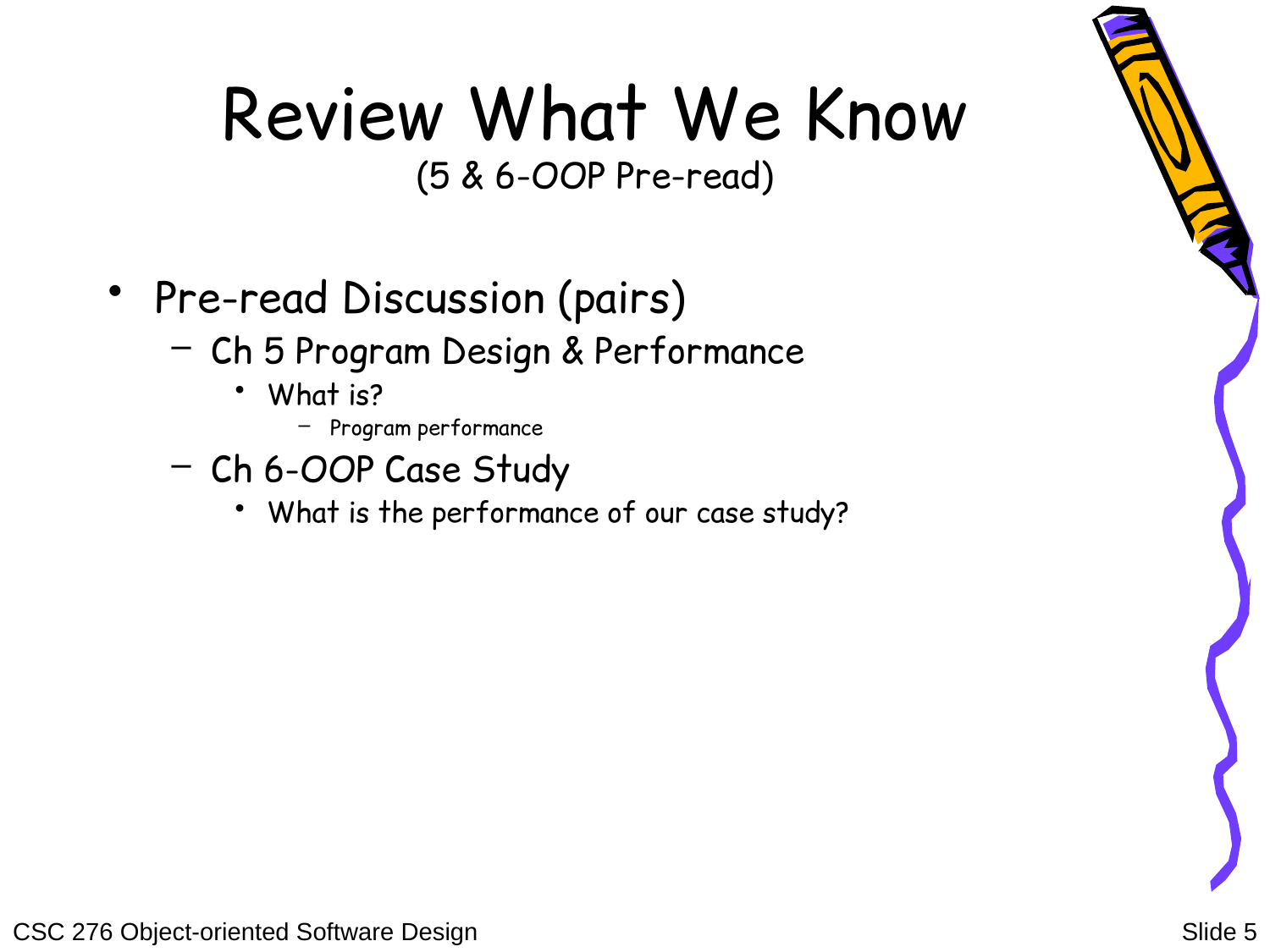

# Review What We Know (5 & 6-OOP Pre-read)
Pre-read Discussion (pairs)
Ch 5 Program Design & Performance
What is?
Program performance
Ch 6-OOP Case Study
What is the performance of our case study?